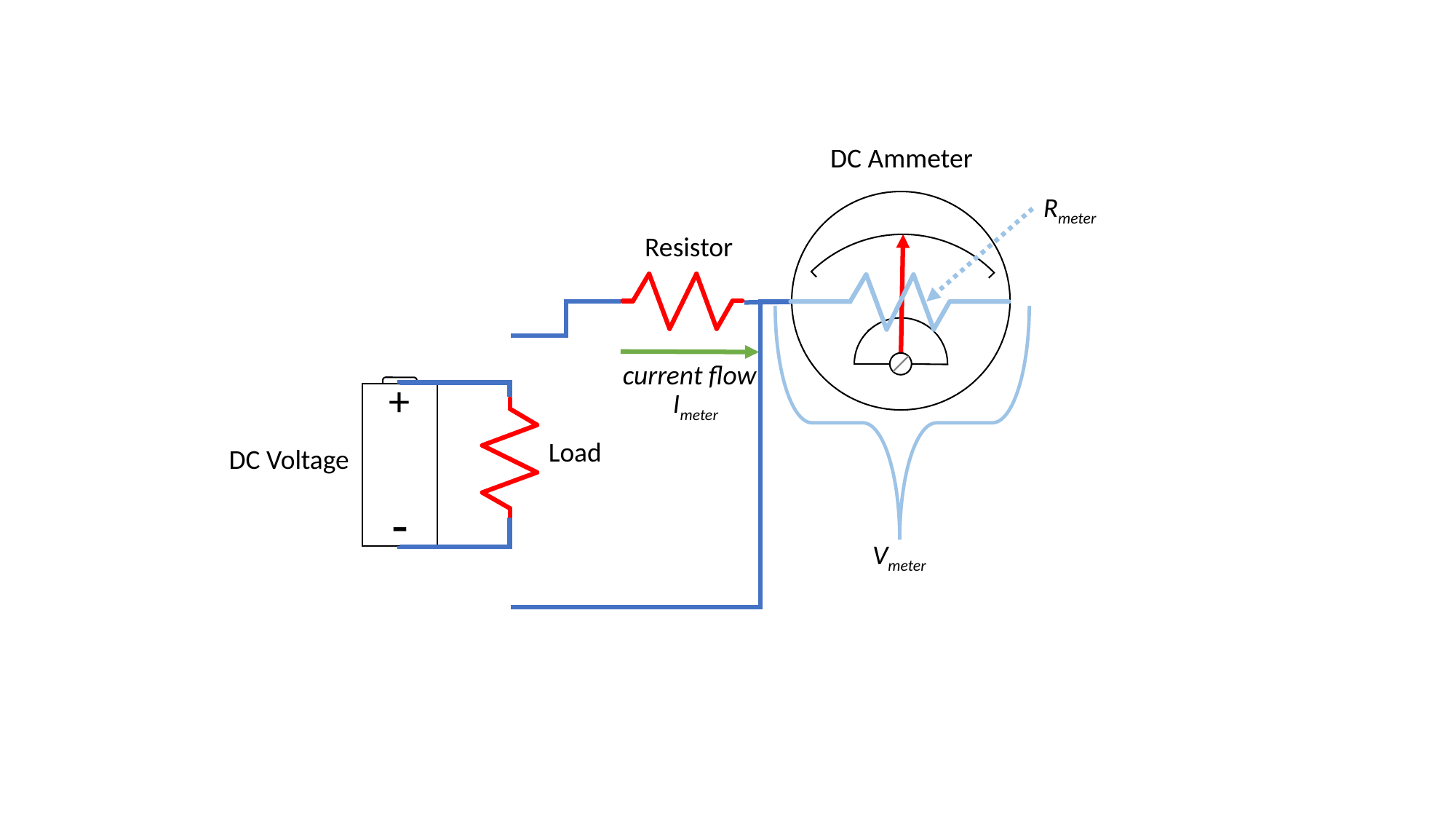

DC Ammeter

Rmeter

Vmeter
Resistor
current flow

+

-
DC Voltage
Imeter
Load